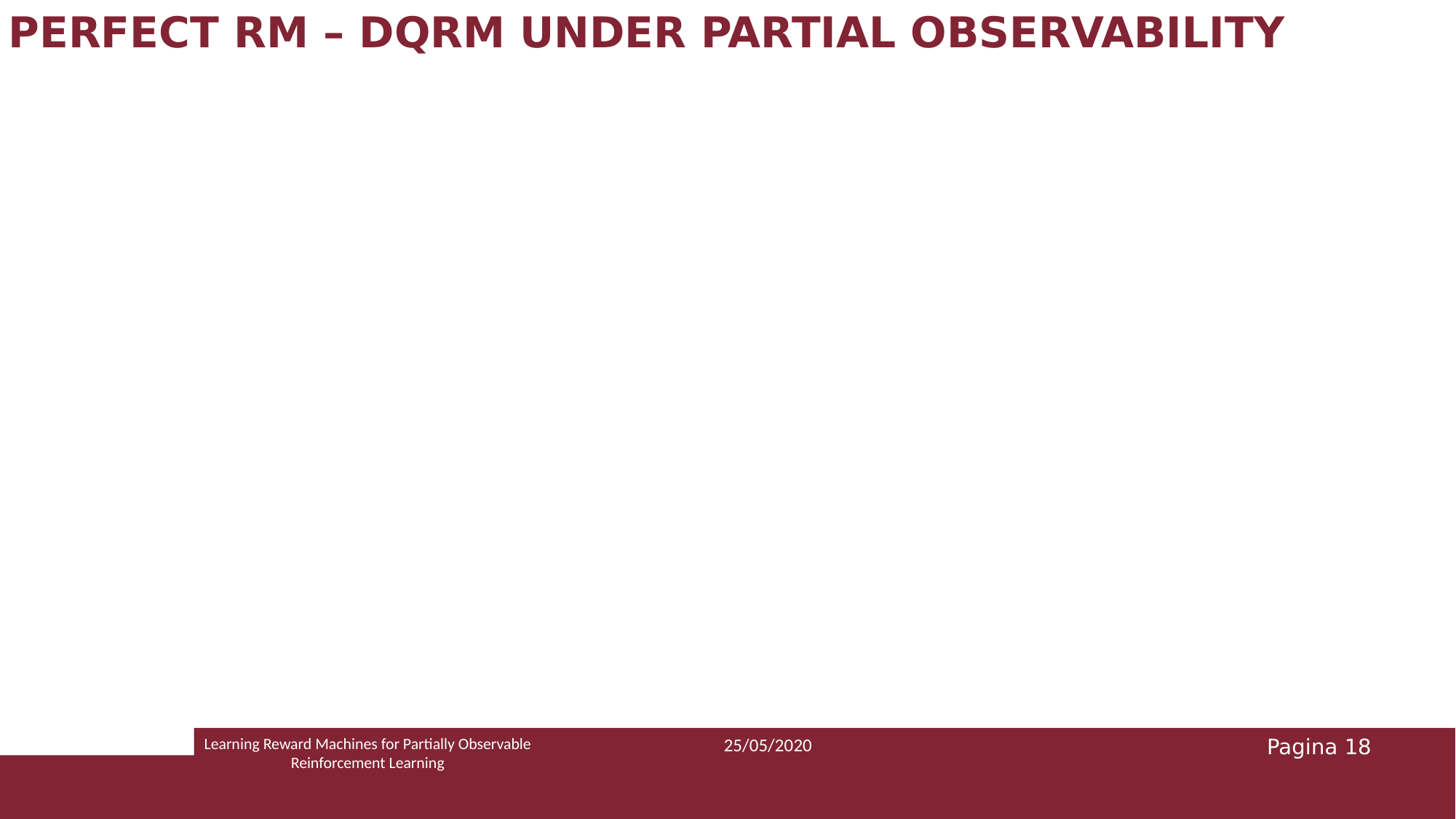

PERFECT RM – DQRM UNDER PARTIAL OBSERVABILITY

Learning Reward Machines for Partially Observable Reinforcement Learning
25/05/2020
Pagina 18